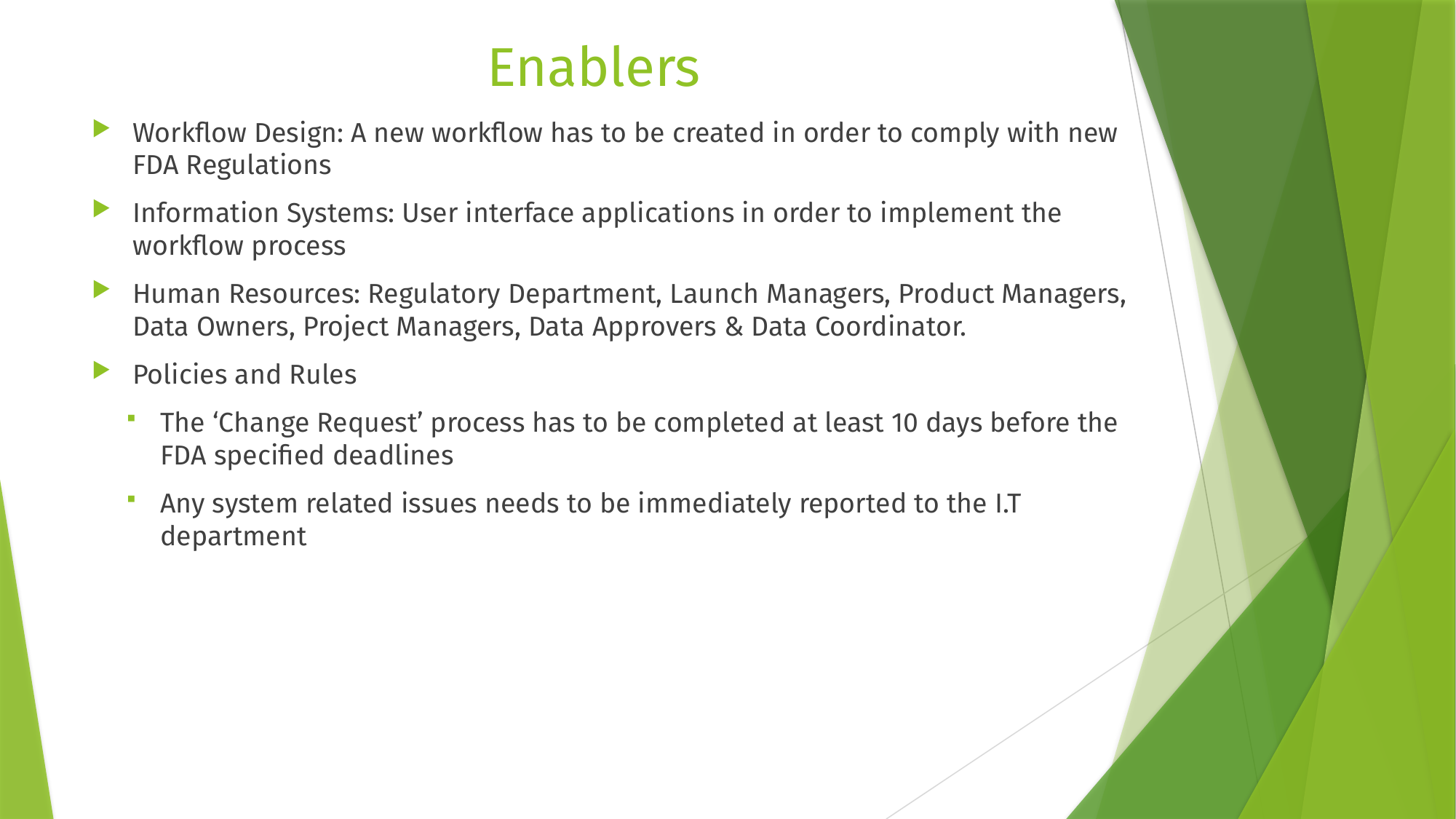

# Enablers
Workflow Design: A new workflow has to be created in order to comply with new FDA Regulations
Information Systems: User interface applications in order to implement the workflow process
Human Resources: Regulatory Department, Launch Managers, Product Managers, Data Owners, Project Managers, Data Approvers & Data Coordinator.
Policies and Rules
The ‘Change Request’ process has to be completed at least 10 days before the FDA specified deadlines
Any system related issues needs to be immediately reported to the I.T department